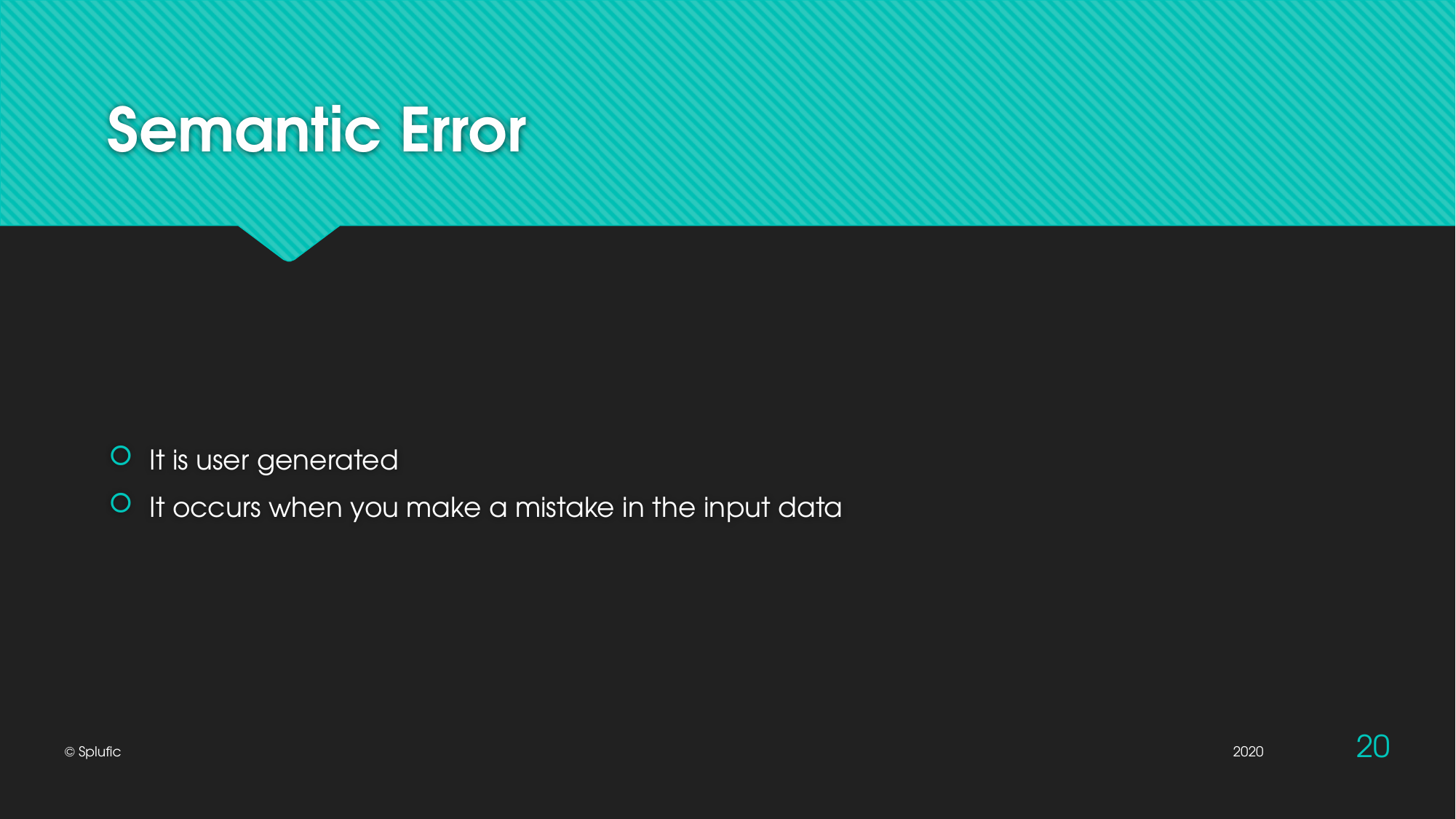

# Semantic Error
It is user generated
It occurs when you make a mistake in the input data
20
© Splufic
2020